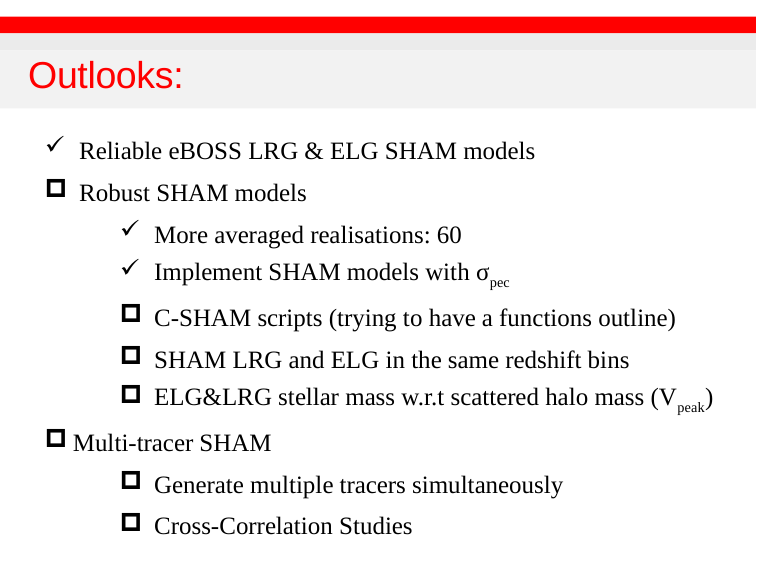

# Outlooks:

 Reliable eBOSS LRG & ELG SHAM models
 Robust SHAM models
 More averaged realisations: 60
 Implement SHAM models with σpec
 C-SHAM scripts (trying to have a functions outline)
 SHAM LRG and ELG in the same redshift bins
 ELG&LRG stellar mass w.r.t scattered halo mass (Vpeak)
Multi-tracer SHAM
 Generate multiple tracers simultaneously
 Cross-Correlation Studies

17